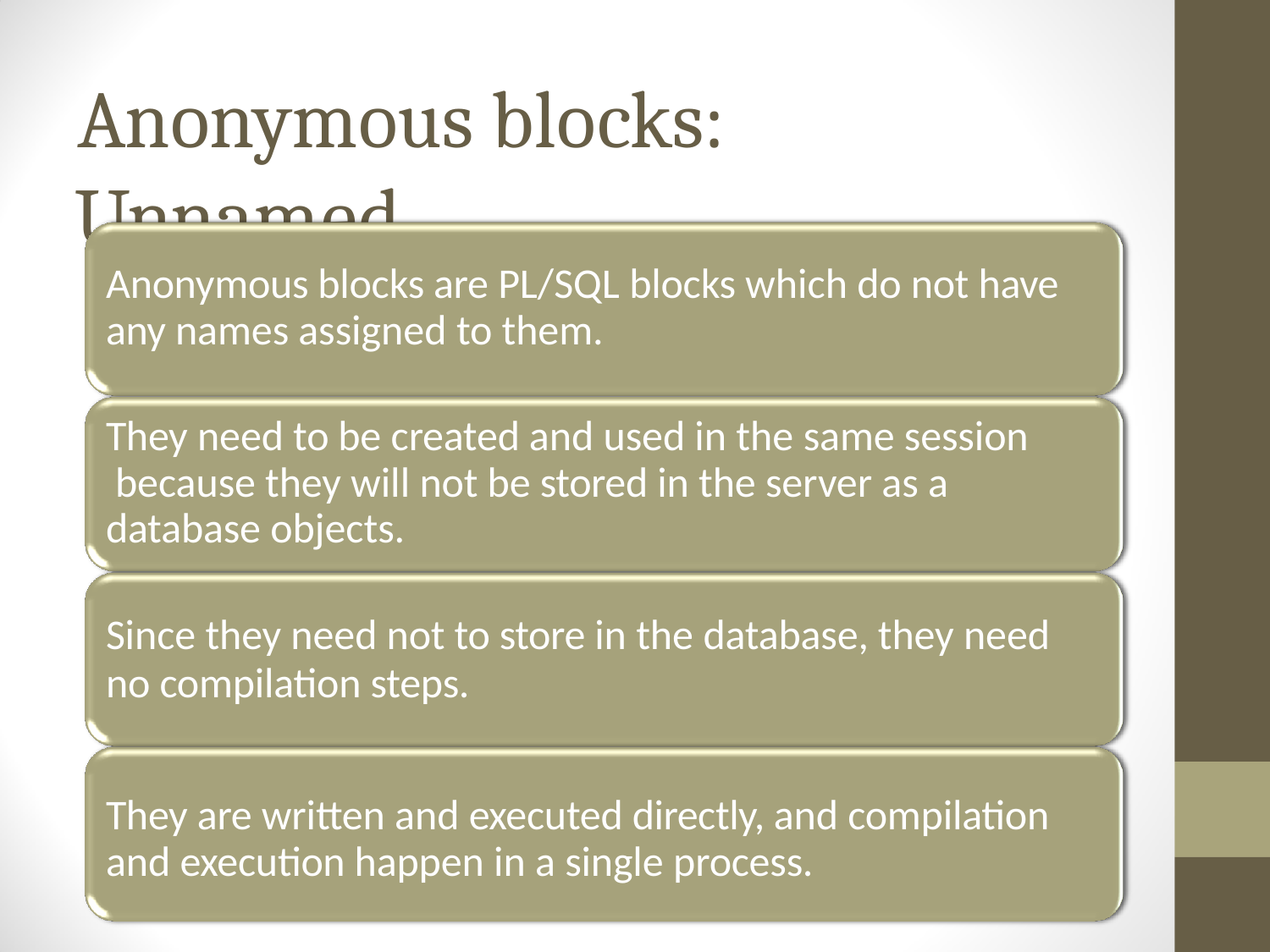

# Anonymous blocks: Unnamed

Anonymous blocks are PL/SQL blocks which do not have  any names assigned to them.

They need to be created and used in the same session  because they will not be stored in the server as a  database objects.

Since they need not to store in the database, they need
no compilation steps.

They are written and executed directly, and compilation  and execution happen in a single process.